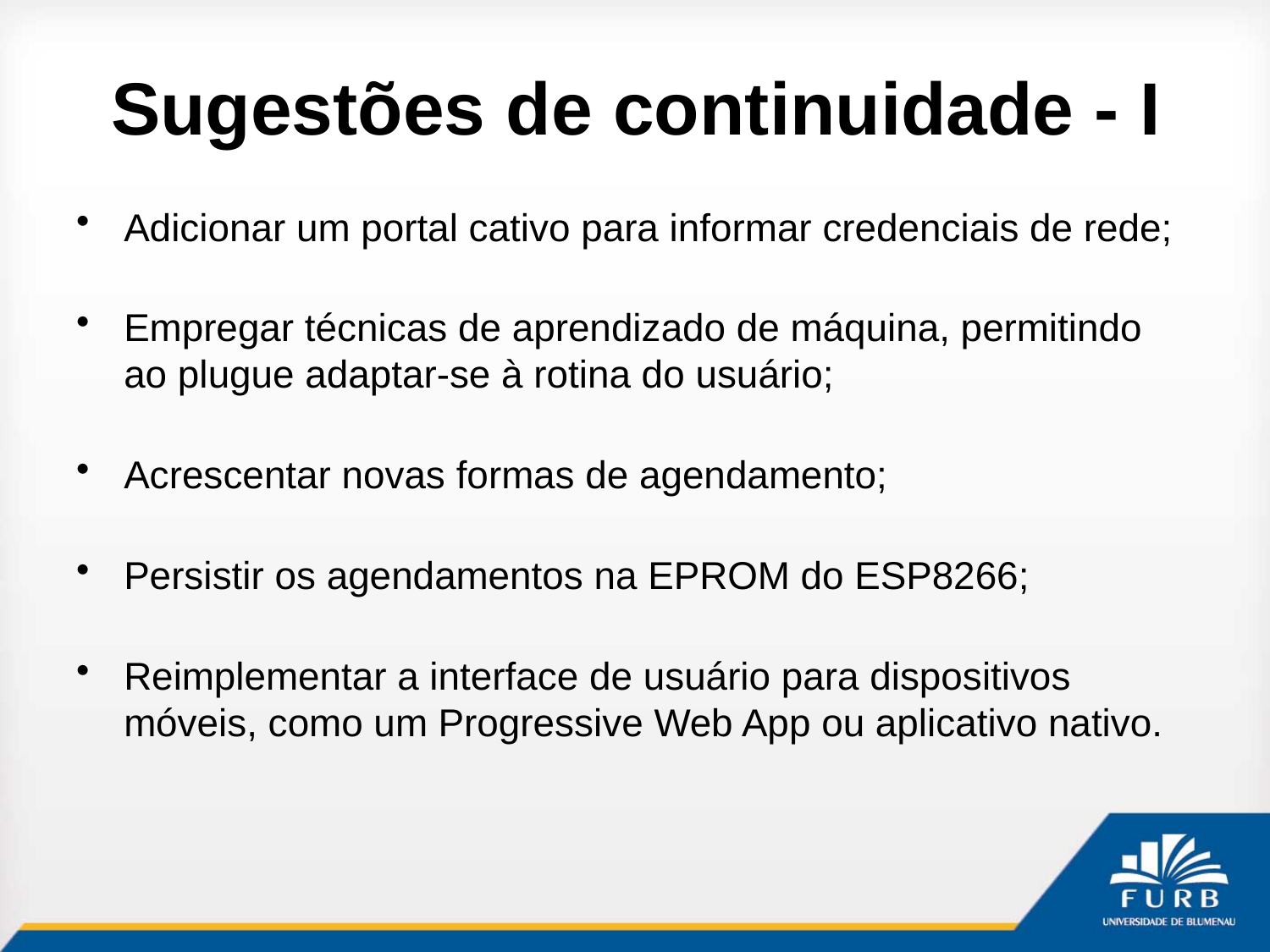

# Sugestões de continuidade - I
Adicionar um portal cativo para informar credenciais de rede;
Empregar técnicas de aprendizado de máquina, permitindo ao plugue adaptar-se à rotina do usuário;
Acrescentar novas formas de agendamento;
Persistir os agendamentos na EPROM do ESP8266;
Reimplementar a interface de usuário para dispositivos móveis, como um Progressive Web App ou aplicativo nativo.